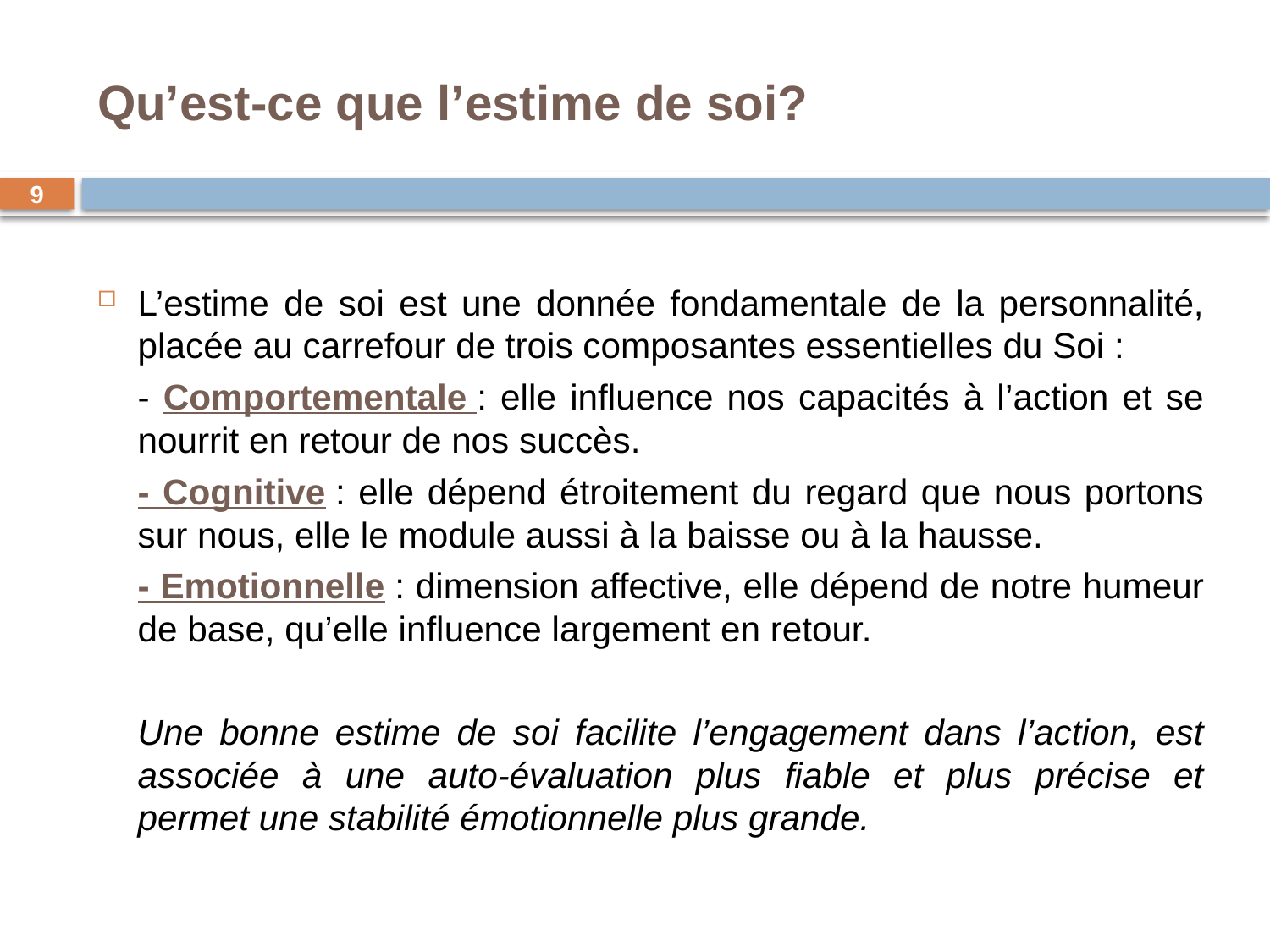

# Qu’est-ce que l’estime de soi?
9

L’estime de soi est une donnée fondamentale de la personnalité, placée au carrefour de trois composantes essentielles du Soi :
	- Comportementale : elle influence nos capacités à l’action et se nourrit en retour de nos succès.
	- Cognitive : elle dépend étroitement du regard que nous portons sur nous, elle le module aussi à la baisse ou à la hausse.
	- Emotionnelle : dimension affective, elle dépend de notre humeur de base, qu’elle influence largement en retour.

	Une bonne estime de soi facilite l’engagement dans l’action, est associée à une auto-évaluation plus fiable et plus précise et permet une stabilité émotionnelle plus grande.